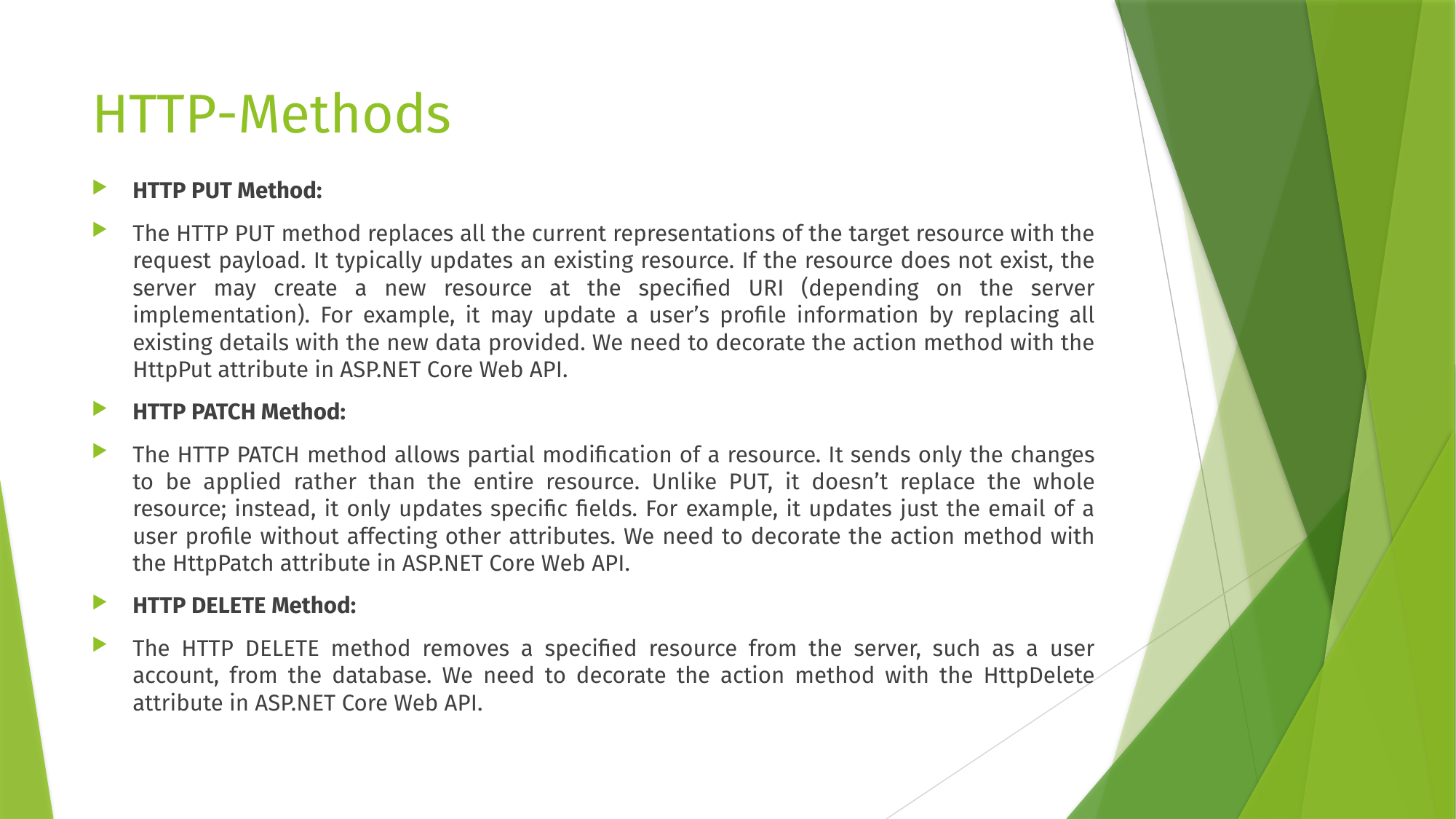

# HTTP-Methods
HTTP PUT Method:
The HTTP PUT method replaces all the current representations of the target resource with the request payload. It typically updates an existing resource. If the resource does not exist, the server may create a new resource at the specified URI (depending on the server implementation). For example, it may update a user’s profile information by replacing all existing details with the new data provided. We need to decorate the action method with the HttpPut attribute in ASP.NET Core Web API.
HTTP PATCH Method:
The HTTP PATCH method allows partial modification of a resource. It sends only the changes to be applied rather than the entire resource. Unlike PUT, it doesn’t replace the whole resource; instead, it only updates specific fields. For example, it updates just the email of a user profile without affecting other attributes. We need to decorate the action method with the HttpPatch attribute in ASP.NET Core Web API.
HTTP DELETE Method:
The HTTP DELETE method removes a specified resource from the server, such as a user account, from the database. We need to decorate the action method with the HttpDelete attribute in ASP.NET Core Web API.